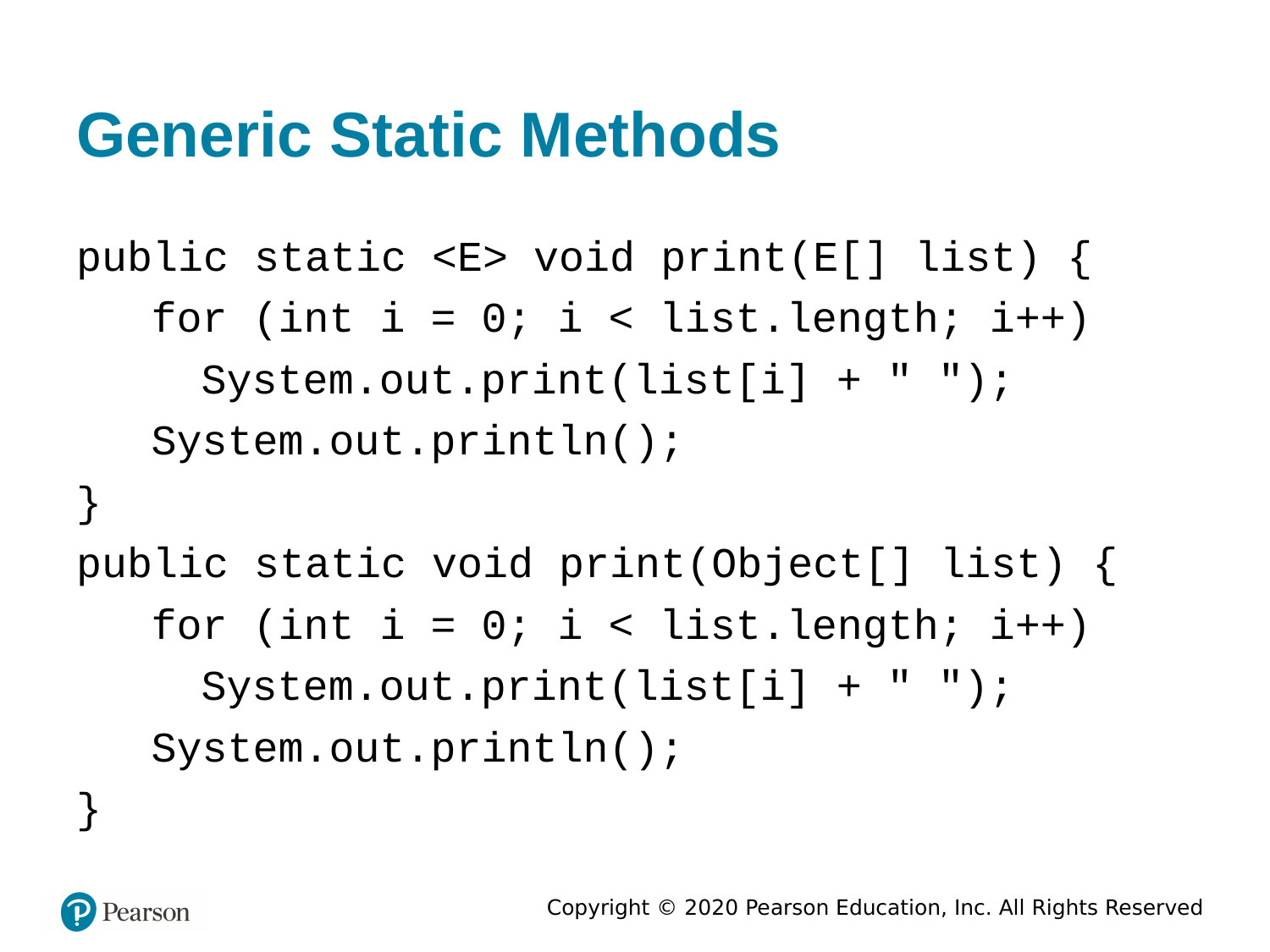

# Generic Static Methods
public static <E> void print(E[] list) {
for (int i = 0; i < list.length; i++)
System.out.print(list[i] + " ");
System.out.println();
}
public static void print(Object[] list) {
for (int i = 0; i < list.length; i++)
System.out.print(list[i] + " ");
System.out.println();
}